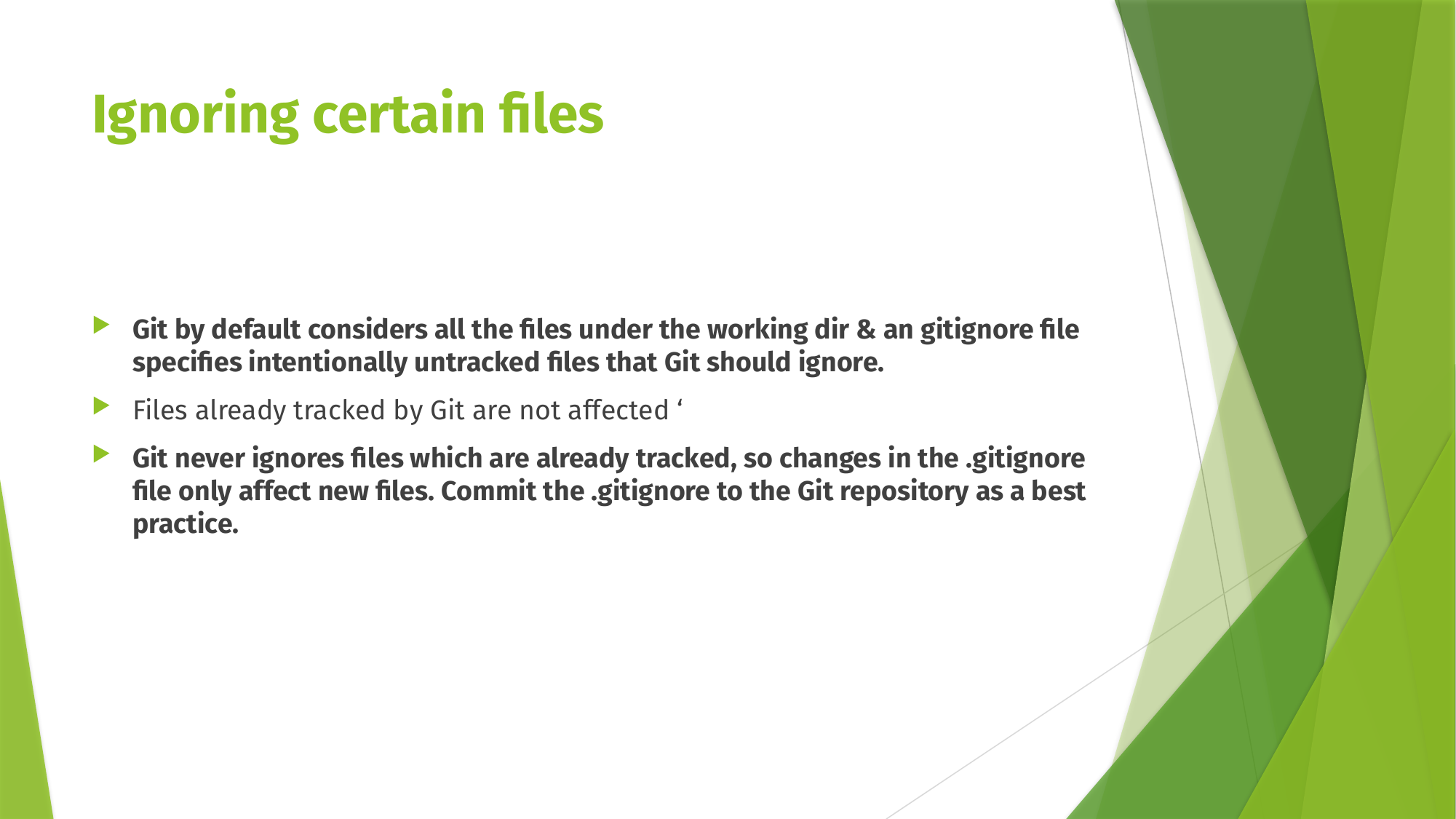

# Ignoring certain files

Git by default considers all the files under the working dir & an gitignore file specifies intentionally untracked files that Git should ignore.
Files already tracked by Git are not affected ‘
Git never ignores files which are already tracked, so changes in the .gitignore file only affect new files. Commit the .gitignore to the Git repository as a best practice.